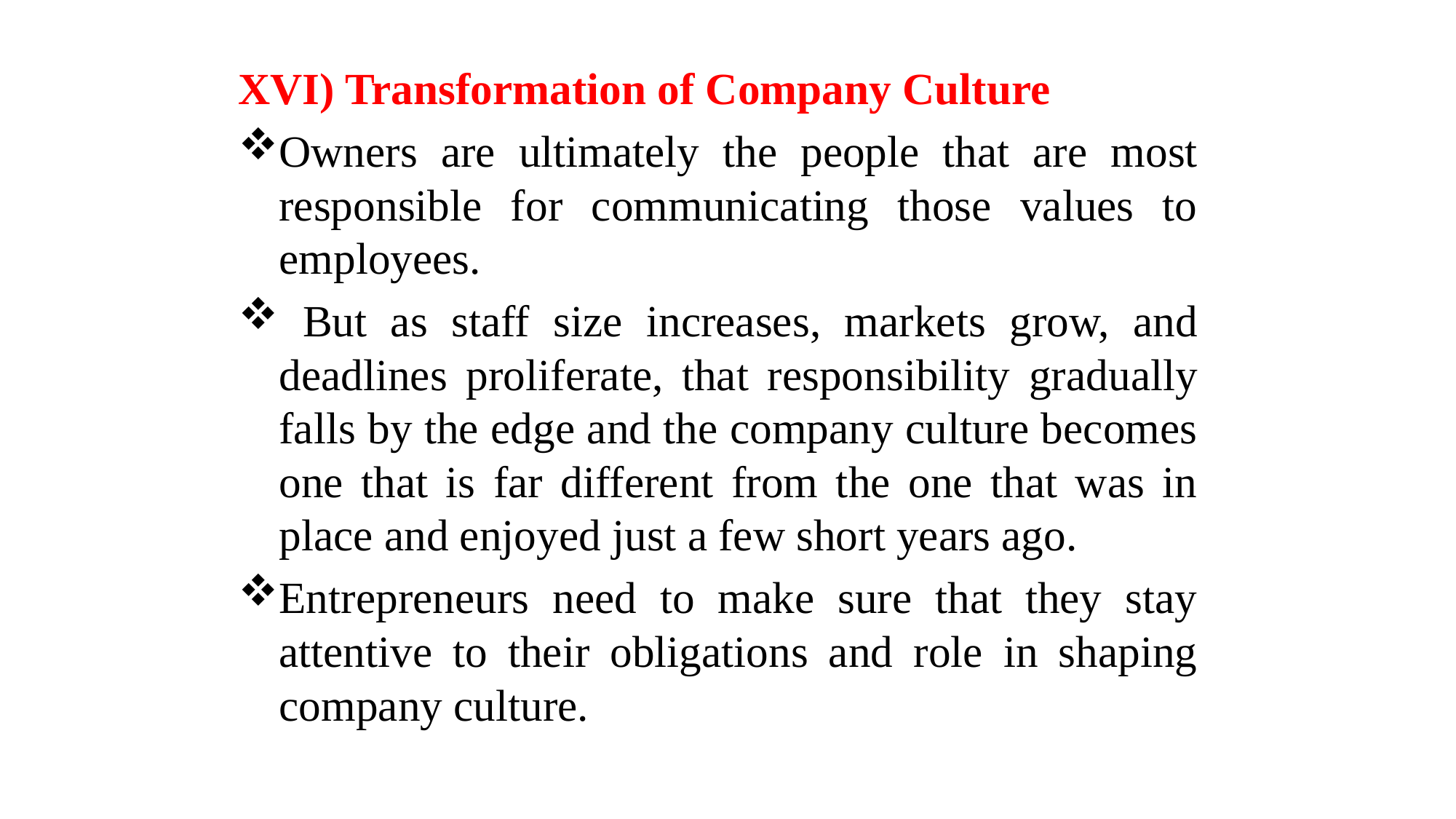

XVI) Transformation of Company Culture
Owners are ultimately the people that are most responsible for communicating those values to employees.
 But as staff size increases, markets grow, and deadlines proliferate, that responsibility gradually falls by the edge and the company culture becomes one that is far different from the one that was in place and enjoyed just a few short years ago.
Entrepreneurs need to make sure that they stay attentive to their obligations and role in shaping company culture.